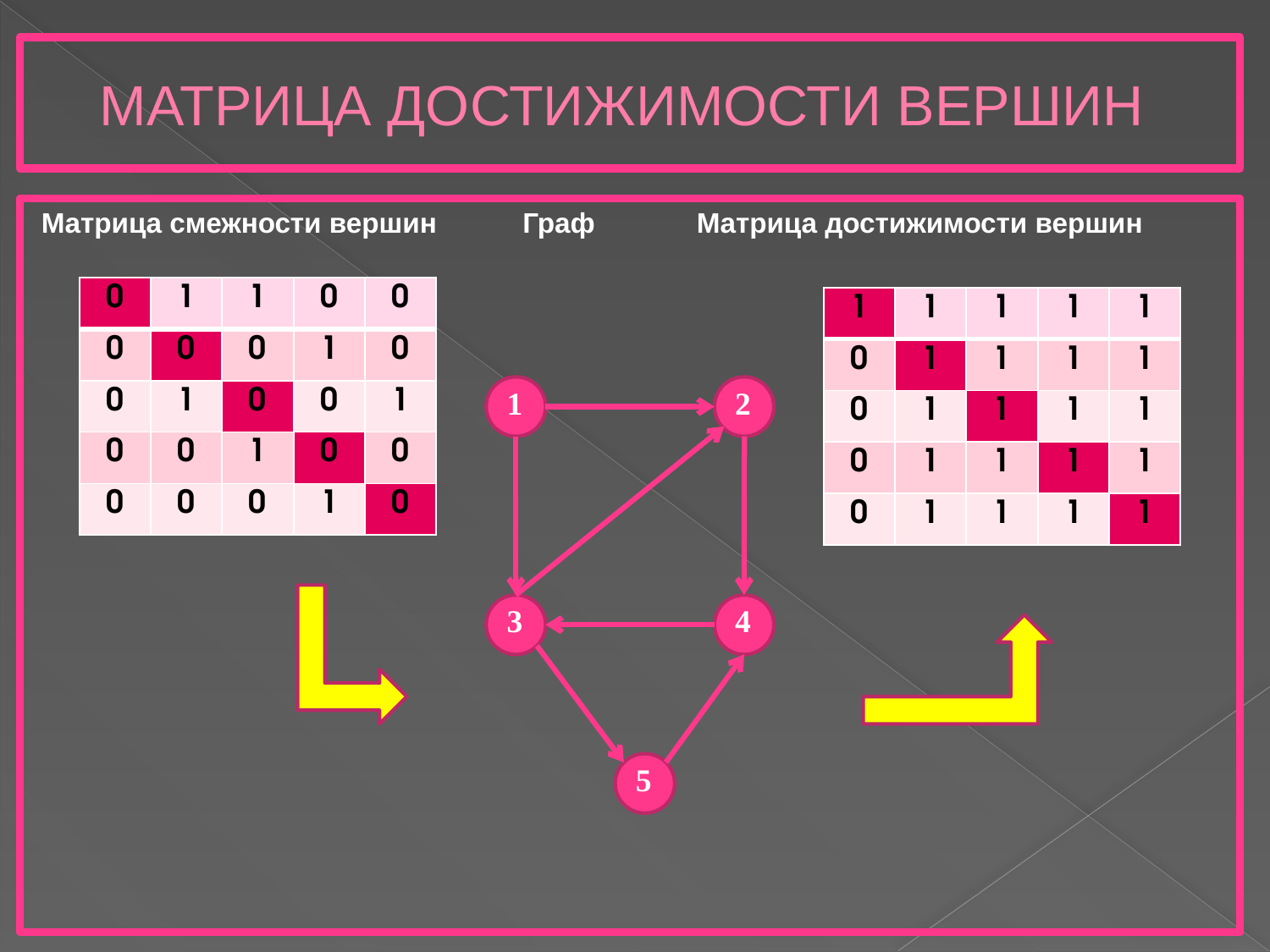

# МАТРИЦА ДОСТИЖИМОСТИ ВЕРШИН
Матрица смежности вершин           Граф             Матрица достижимости вершин

| 0 | 1 | 1 | 0 | 0 |
| --- | --- | --- | --- | --- |
| 0 | 0 | 0 | 1 | 0 |
| 0 | 1 | 0 | 0 | 1 |
| 0 | 0 | 1 | 0 | 0 |
| 0 | 0 | 0 | 1 | 0 |
| 1 | 1 | 1 | 1 | 1 |
| --- | --- | --- | --- | --- |
| 0 | 1 | 1 | 1 | 1 |
| 0 | 1 | 1 | 1 | 1 |
| 0 | 1 | 1 | 1 | 1 |
| 0 | 1 | 1 | 1 | 1 |

 1

 2

 3

 4

 5